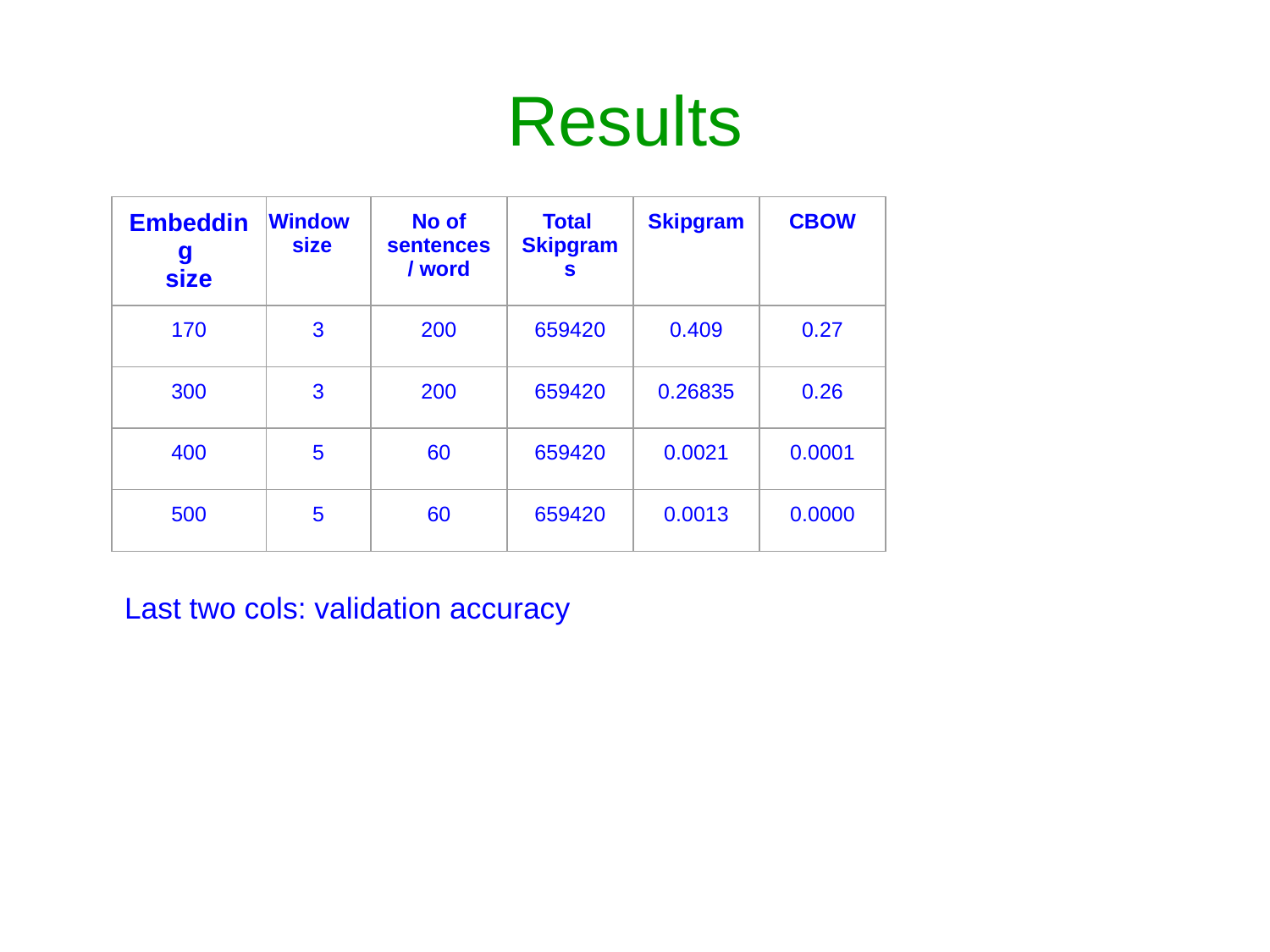

# Results
| Embedding size | Window size | No of sentences / word | Total Skipgrams | Skipgram | CBOW |
| --- | --- | --- | --- | --- | --- |
| 170 | 3 | 200 | 659420 | 0.409 | 0.27 |
| 300 | 3 | 200 | 659420 | 0.26835 | 0.26 |
| 400 | 5 | 60 | 659420 | 0.0021 | 0.0001 |
| 500 | 5 | 60 | 659420 | 0.0013 | 0.0000 |
Last two cols: validation accuracy